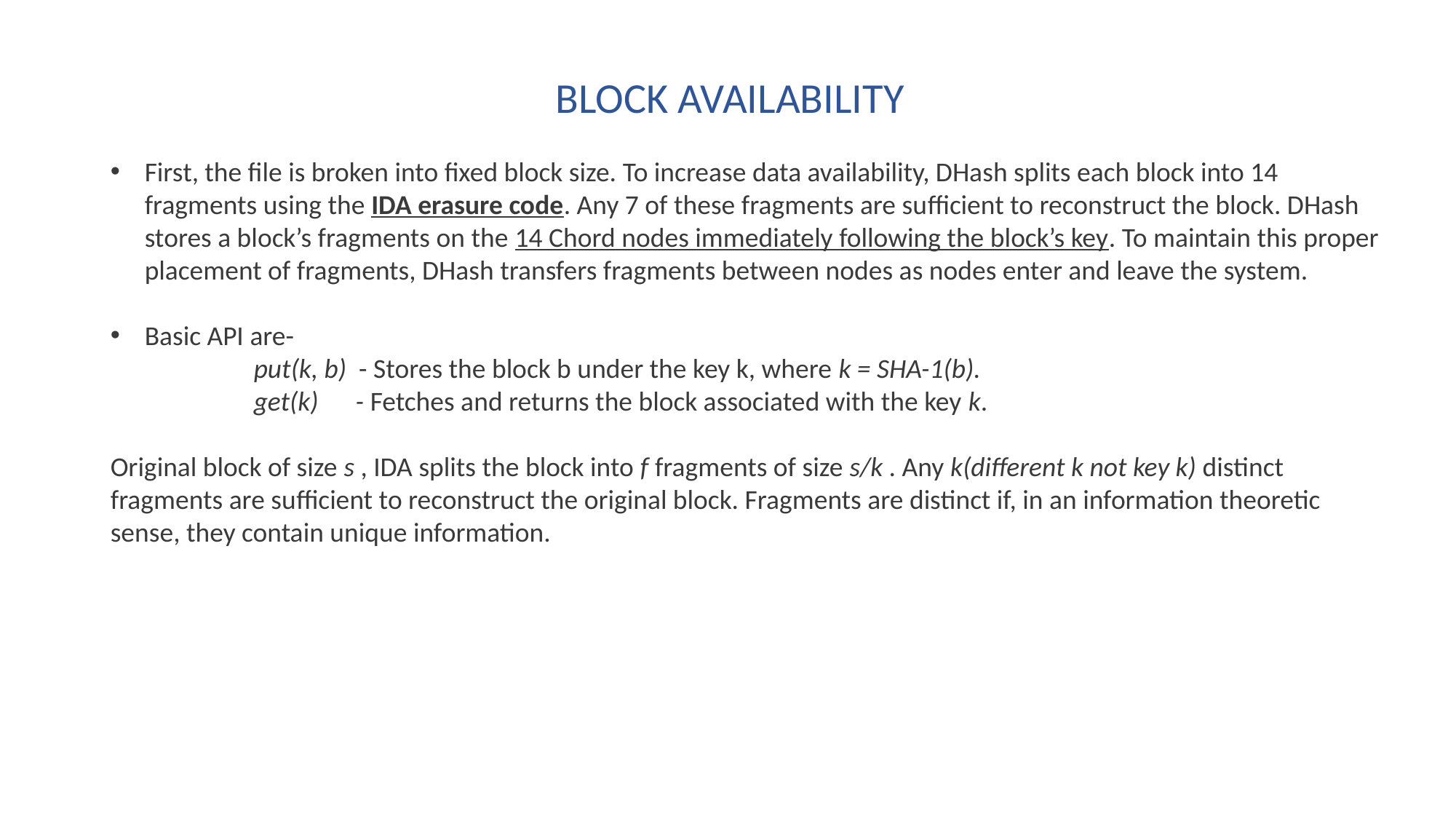

BLOCK AVAILABILITY
First, the file is broken into fixed block size. To increase data availability, DHash splits each block into 14 fragments using the IDA erasure code. Any 7 of these fragments are sufficient to reconstruct the block. DHash stores a block’s fragments on the 14 Chord nodes immediately following the block’s key. To maintain this proper placement of fragments, DHash transfers fragments between nodes as nodes enter and leave the system.

Basic API are-
	put(k, b)  - Stores the block b under the key k, where k = SHA-1(b). 
	get(k)      - Fetches and returns the block associated with the key k.

Original block of size s , IDA splits the block into f fragments of size s/k . Any k(different k not key k) distinct fragments are sufficient to reconstruct the original block. Fragments are distinct if, in an information theoretic sense, they contain unique information.